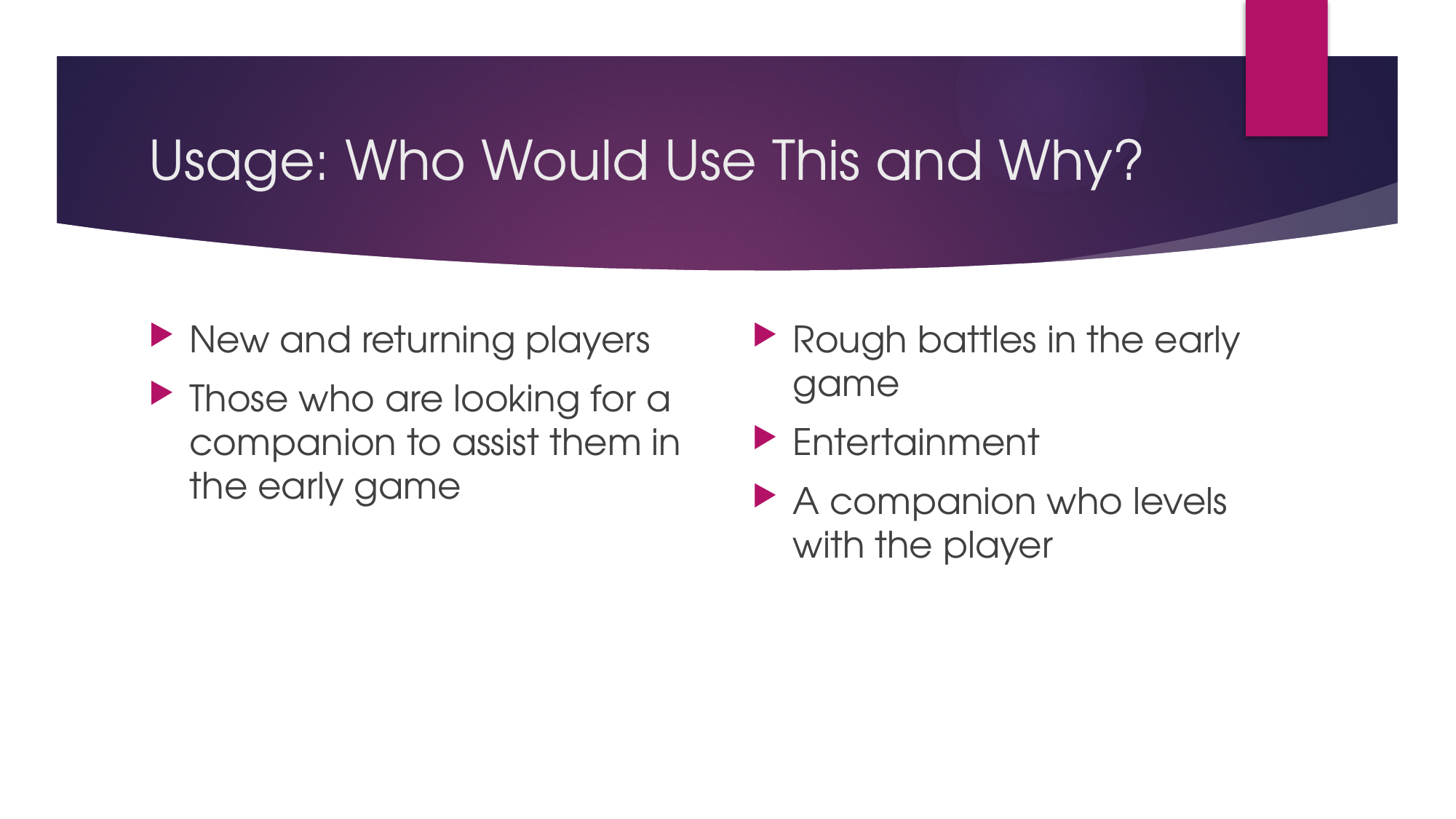

# Usage: Who Would Use This and Why?
New and returning players
Those who are looking for a companion to assist them in the early game

Rough battles in the early game
Entertainment
A companion who levels with the player